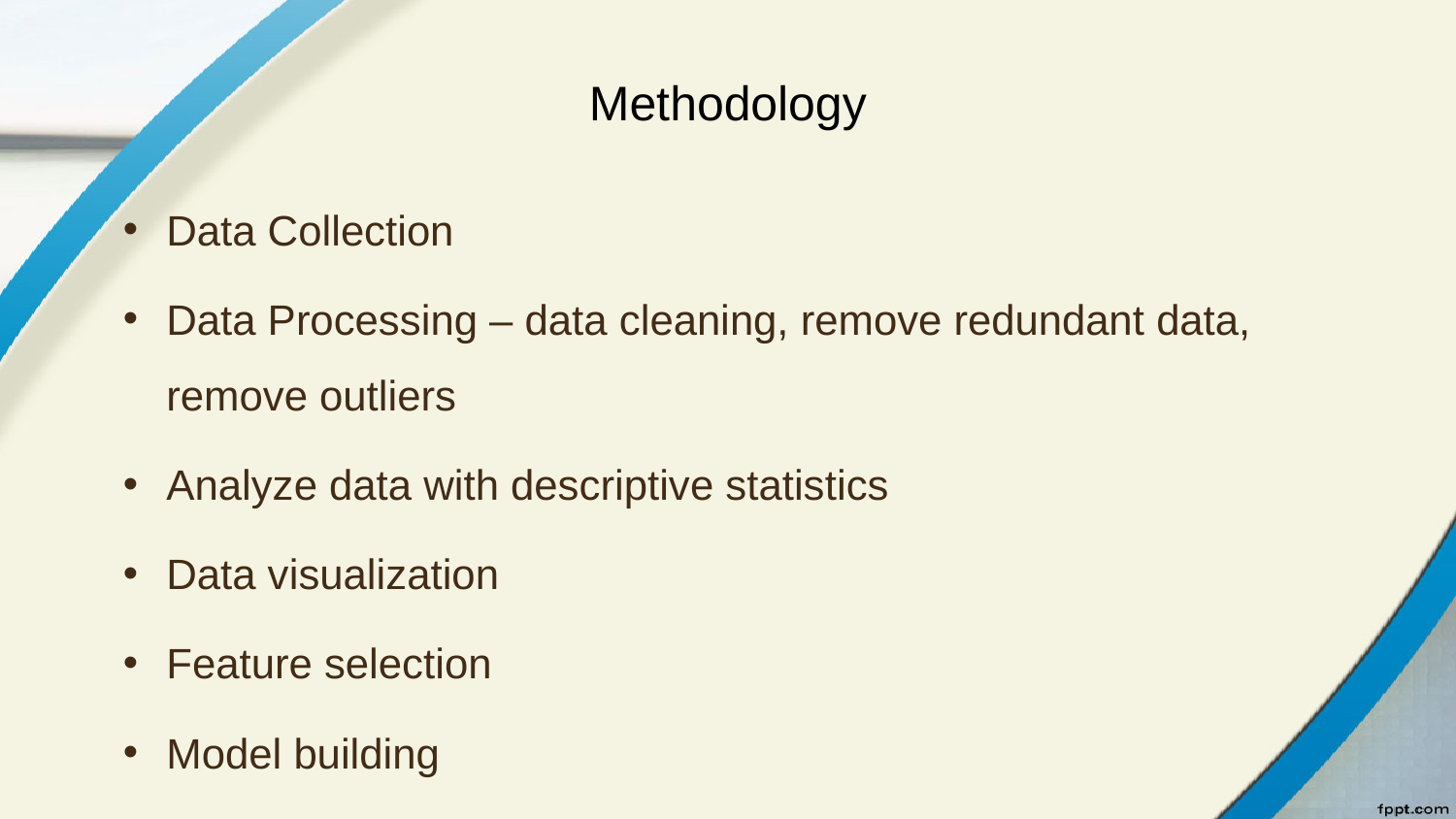

# Methodology
Data Collection
Data Processing – data cleaning, remove redundant data, remove outliers
Analyze data with descriptive statistics
Data visualization
Feature selection
Model building